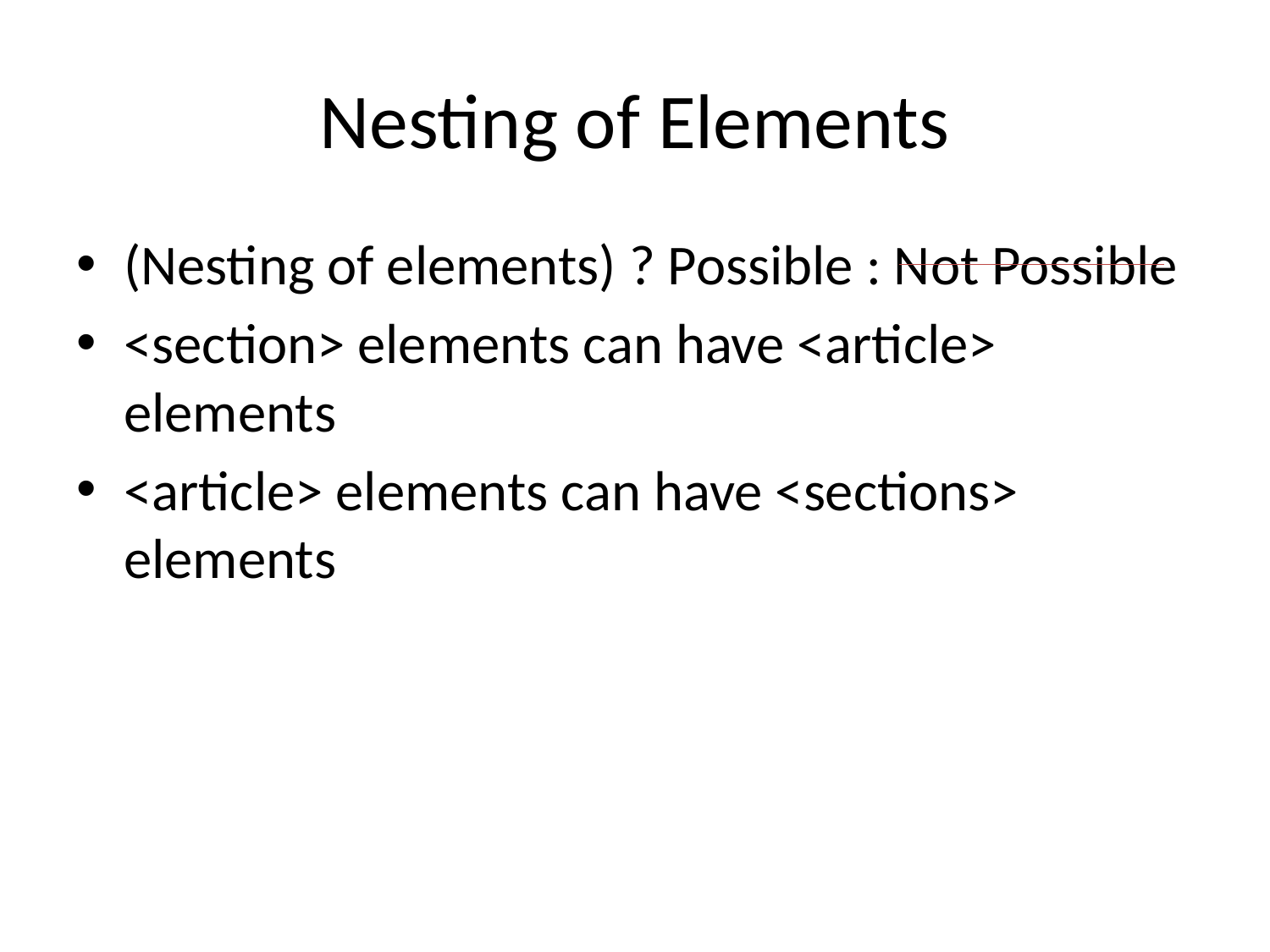

# Nesting of Elements
(Nesting of elements) ? Possible : Not Possible
<section> elements can have <article> elements
<article> elements can have <sections> elements